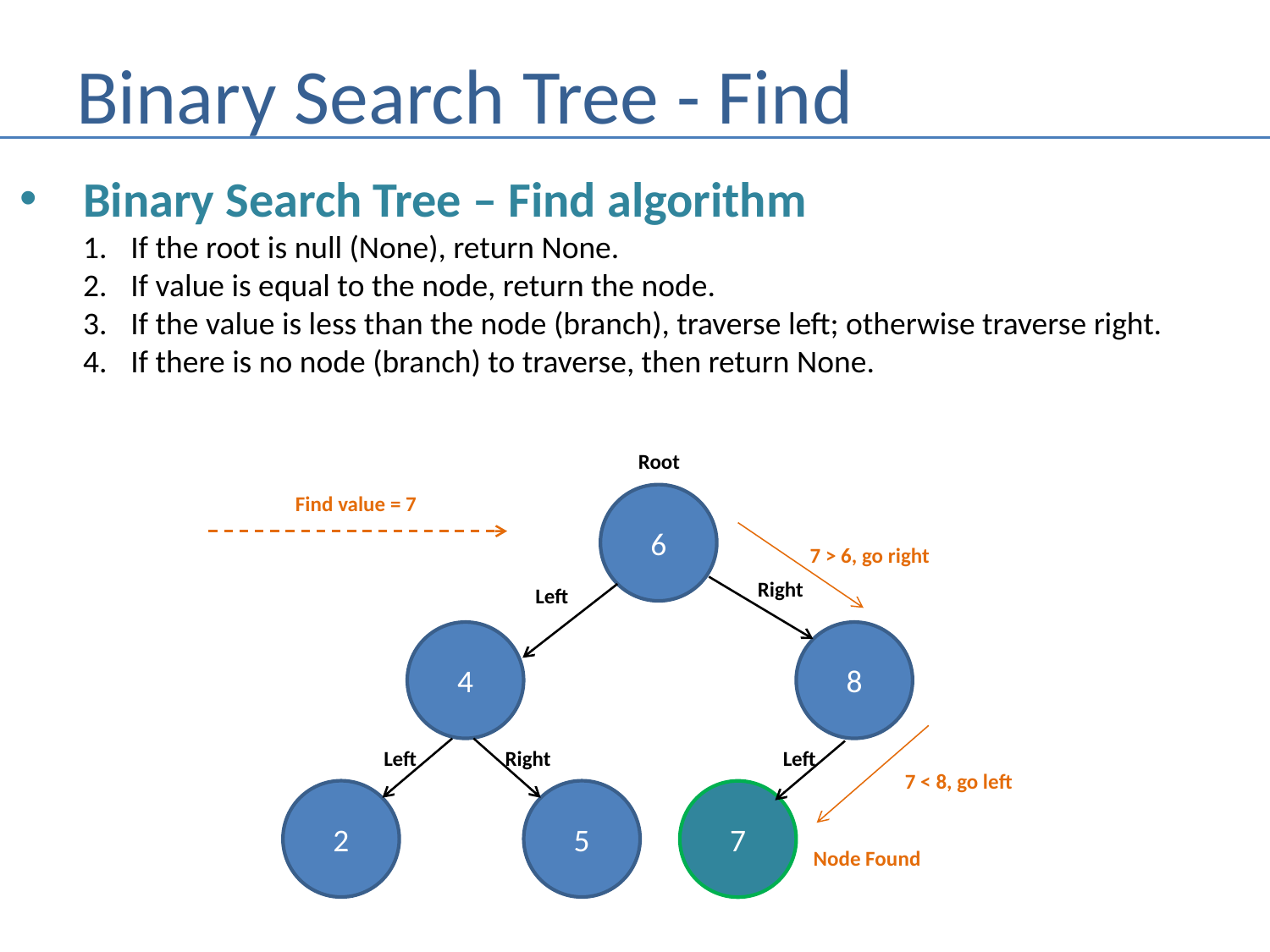

# Binary Search Tree - Find
Binary Search Tree – Find algorithm
If the root is null (None), return None.
If value is equal to the node, return the node.
If the value is less than the node (branch), traverse left; otherwise traverse right.
If there is no node (branch) to traverse, then return None.

Root
Find value = 7
6
7 > 6, go right
Right
Left
4
8
Left
Left
Right
7 < 8, go left
2
5
7
Node Found